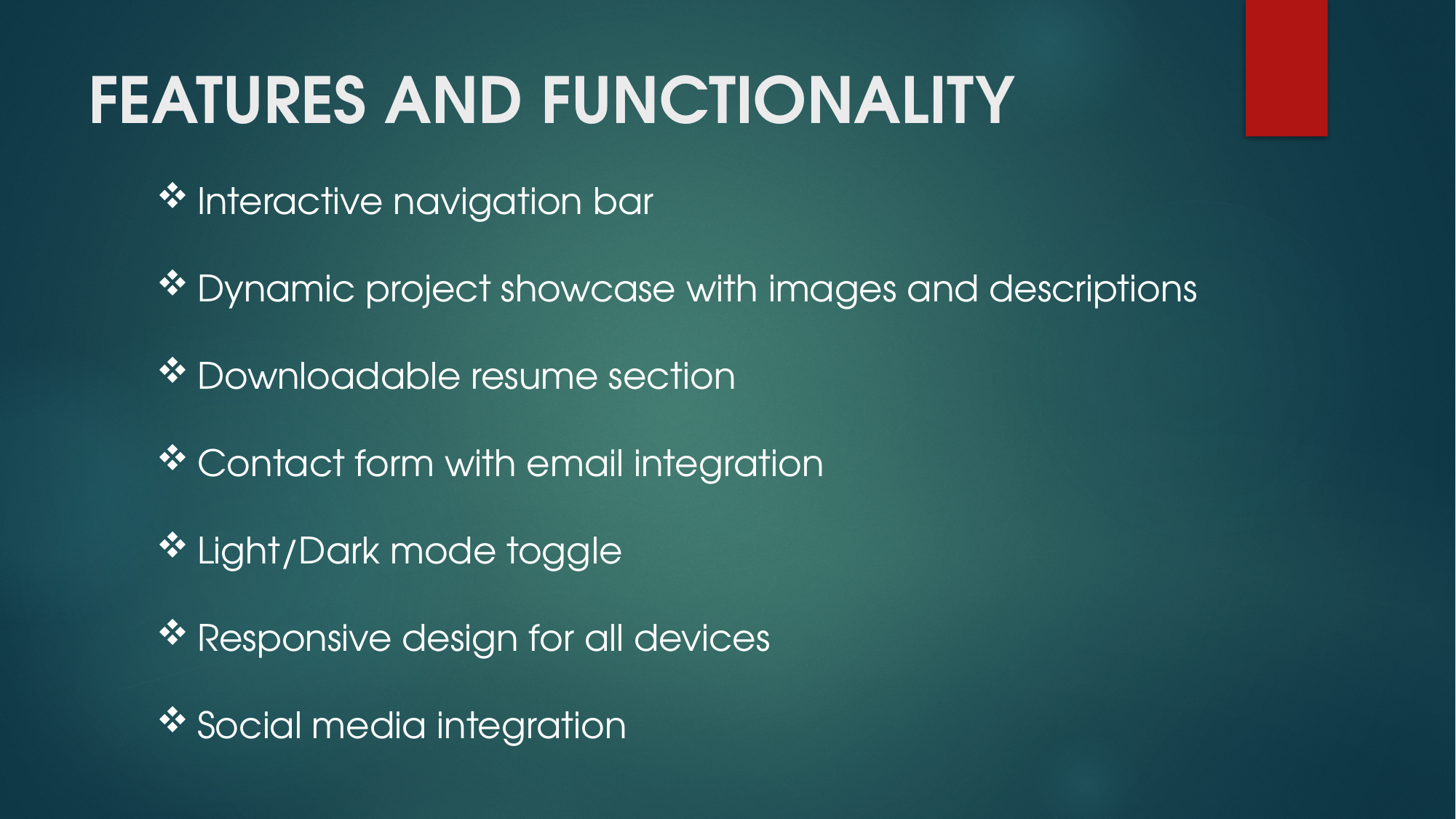

# FEATURES AND FUNCTIONALITY
Interactive navigation bar

Dynamic project showcase with images and descriptions

Downloadable resume section

Contact form with email integration

Light/Dark mode toggle

Responsive design for all devices

Social media integration